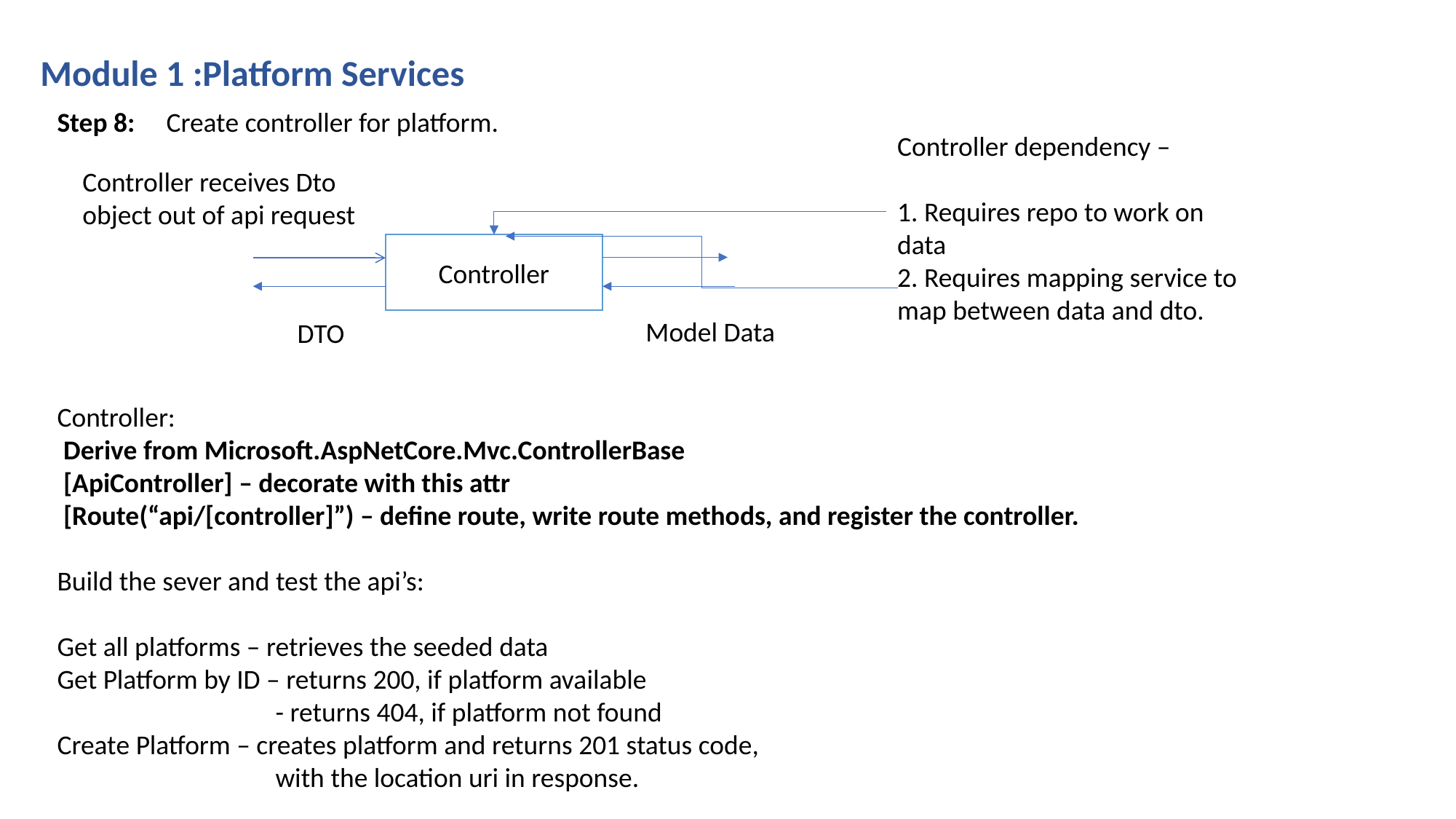

Module 1 :Platform Services
Step 8:	Create controller for platform.

Controller:
 Derive from Microsoft.AspNetCore.Mvc.ControllerBase
 [ApiController] – decorate with this attr
 [Route(“api/[controller]”) – define route, write route methods, and register the controller.

Build the sever and test the api’s:

Get all platforms – retrieves the seeded data
Get Platform by ID – returns 200, if platform available
		- returns 404, if platform not found
Create Platform – creates platform and returns 201 status code,
		with the location uri in response.
Controller dependency –

1. Requires repo to work on data
2. Requires mapping service to map between data and dto.
Controller receives Dto object out of api request
Controller
Model Data
DTO